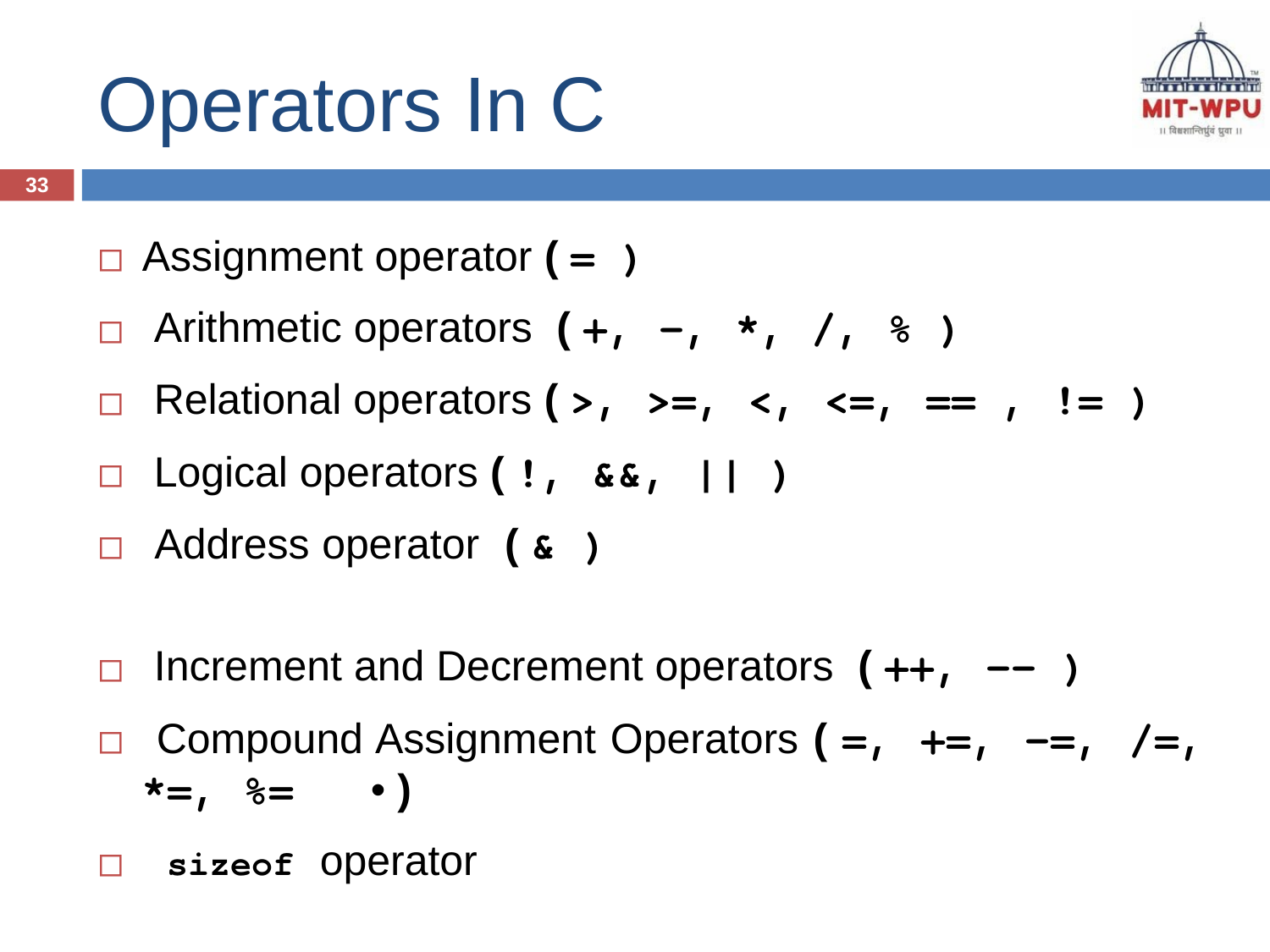

# Operators In C
33
Assignment operator ( = )
 Arithmetic operators  ( +, -, *, /, % )
 Relational operators ( >, >=, <, <=, == , != )
 Logical operators ( !, &&, || )
 Address operator  ( & )
 Increment and Decrement operators  ( ++, -- )
 Compound Assignment Operators ( =, +=, -=, /=, *=, %=   • )
 sizeof operator